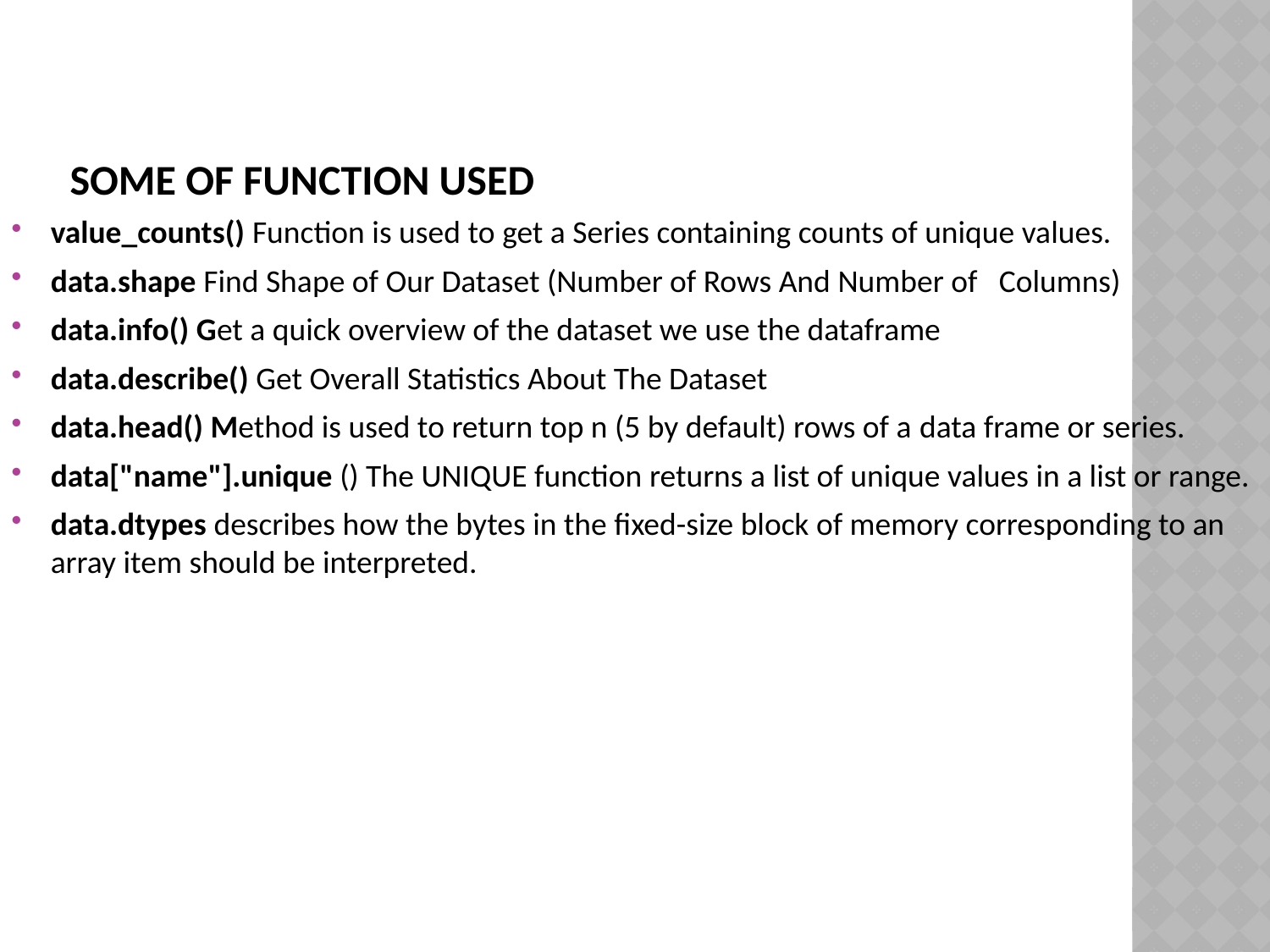

# Some of function used
value_counts() Function is used to get a Series containing counts of unique values.
data.shape Find Shape of Our Dataset (Number of Rows And Number of   Columns)
data.info() Get a quick overview of the dataset we use the dataframe
data.describe() Get Overall Statistics About The Dataset
data.head() Method is used to return top n (5 by default) rows of a data frame or series.
data["name"].unique () The UNIQUE function returns a list of unique values in a list or range.
data.dtypes describes how the bytes in the fixed-size block of memory corresponding to an array item should be interpreted.